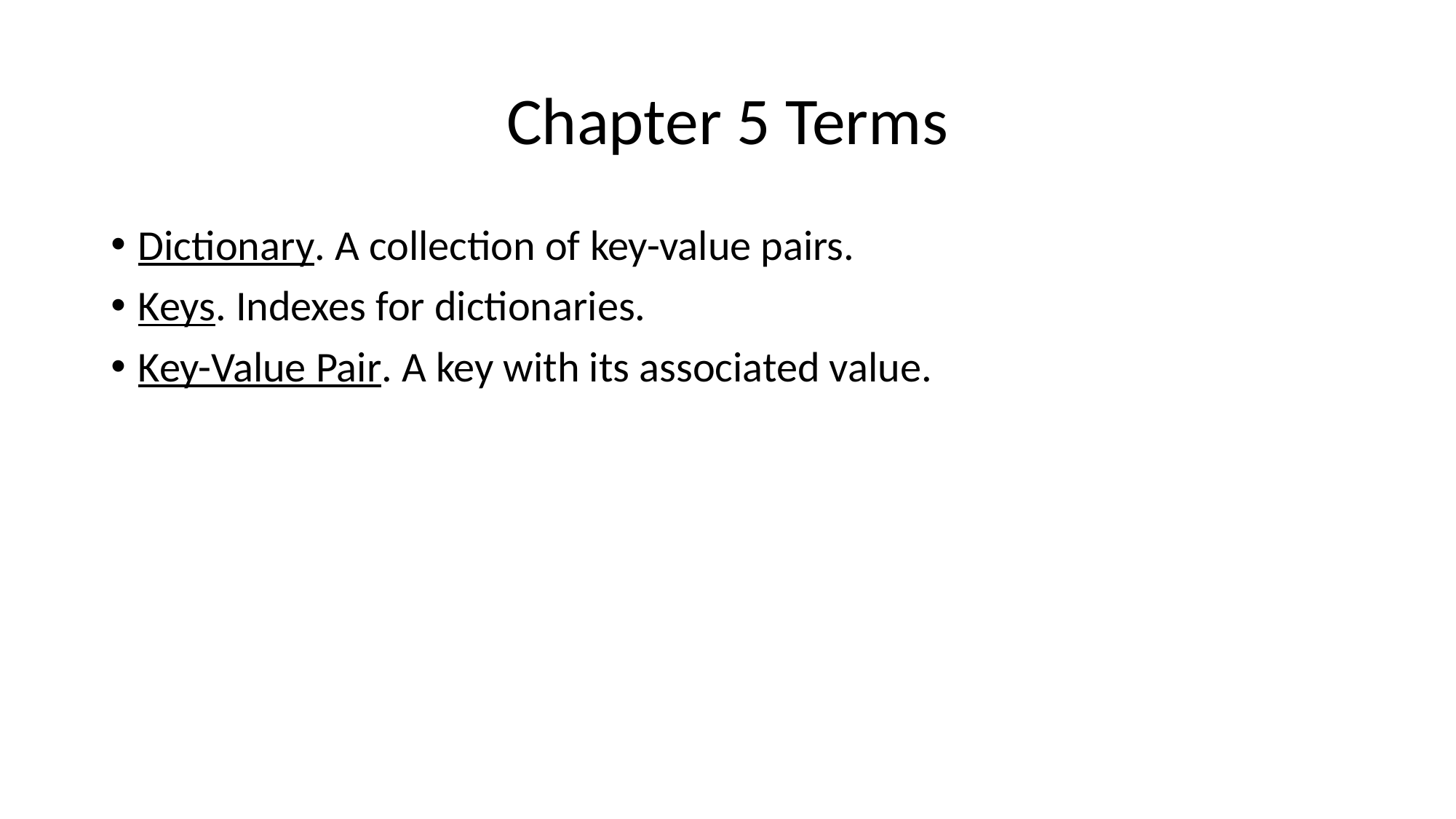

# Chapter 5 Terms
Dictionary. A collection of key-value pairs.
Keys. Indexes for dictionaries.
Key-Value Pair. A key with its associated value.